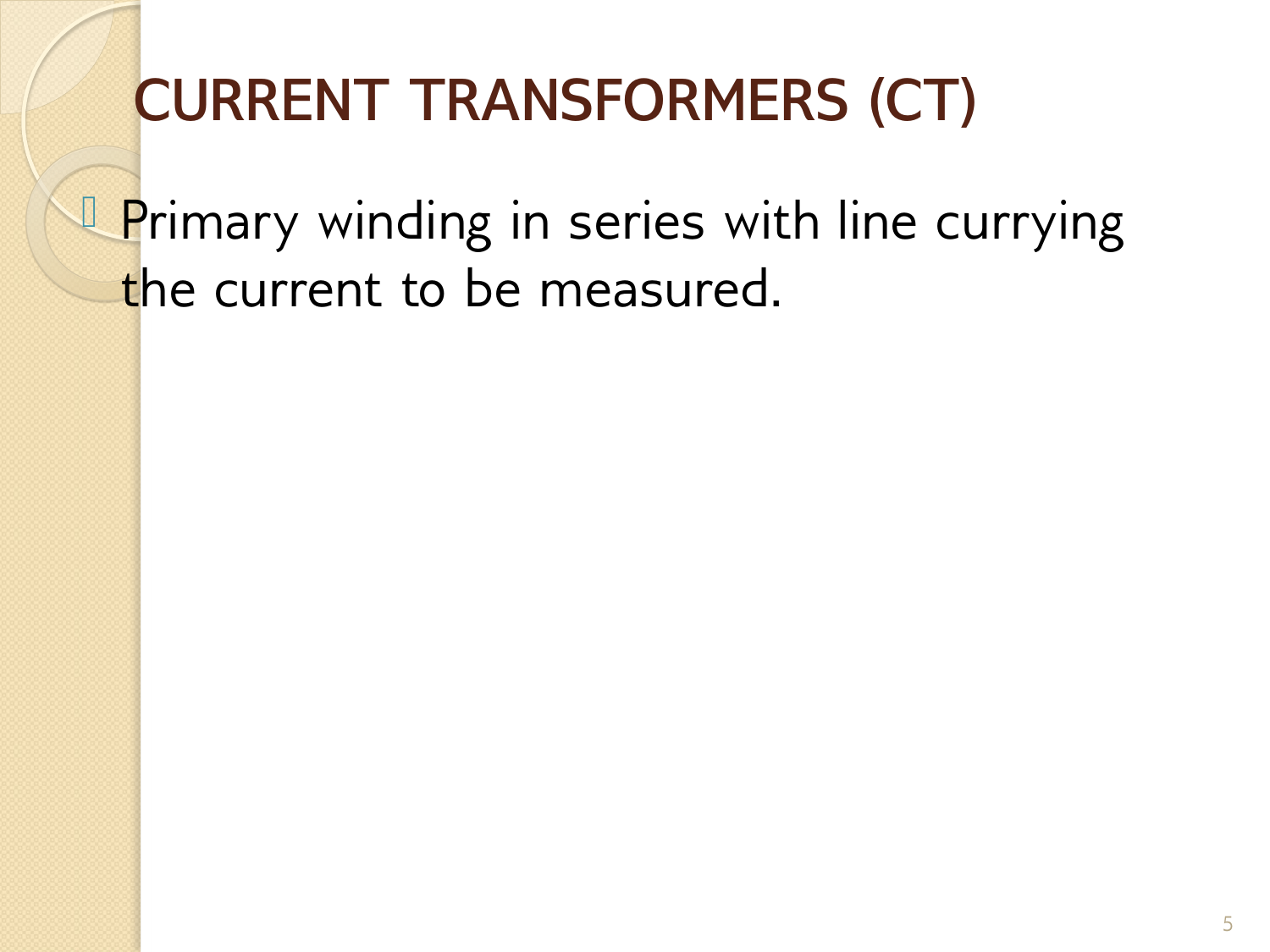

CURRENT TRANSFORMERS (CT)
Primary winding in series with line currying the current to be measured.

5